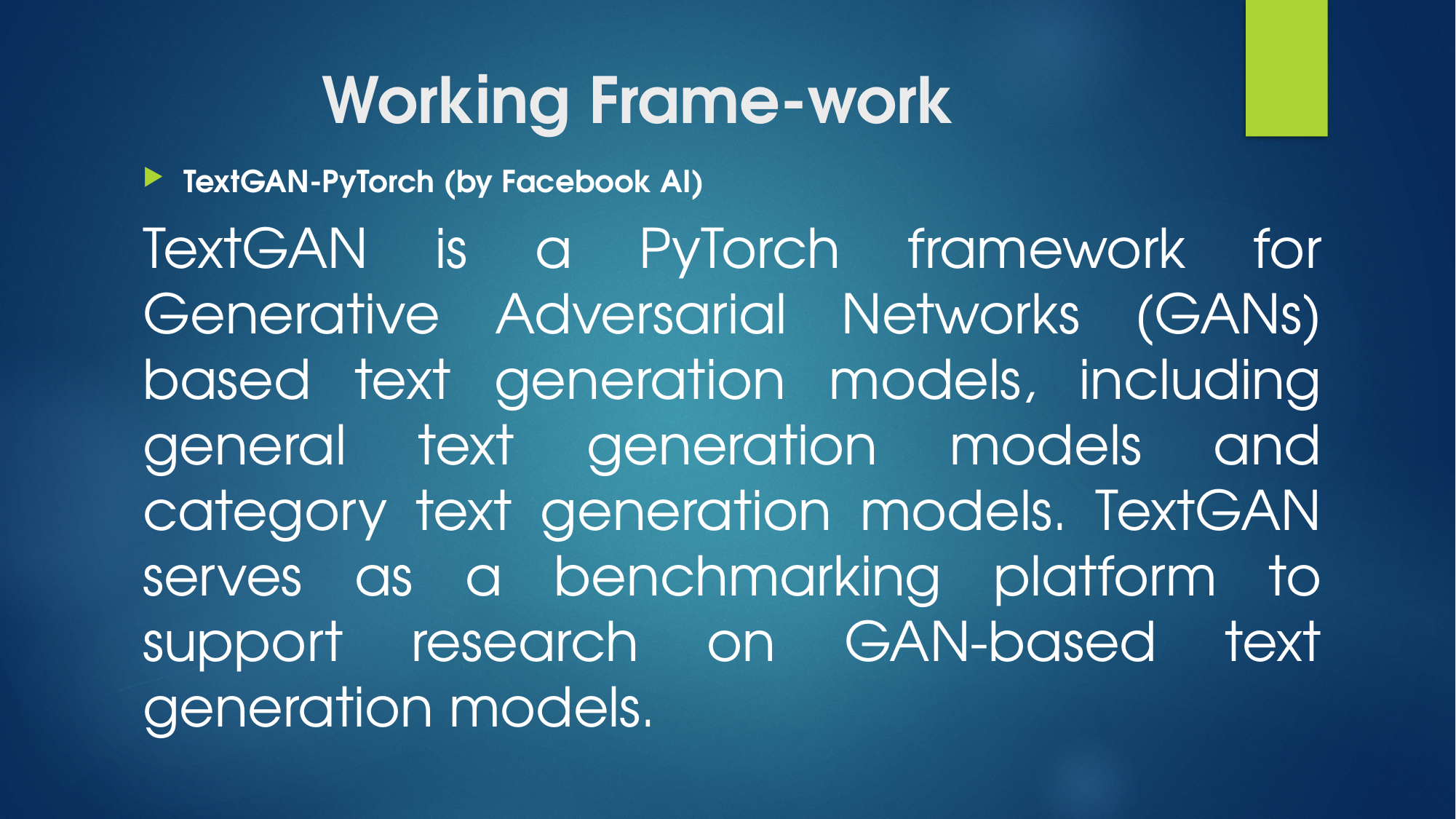

# Working Frame-work
TextGAN-PyTorch (by Facebook AI)
TextGAN is a PyTorch framework for Generative Adversarial Networks (GANs) based text generation models, including general text generation models and category text generation models. TextGAN serves as a benchmarking platform to support research on GAN-based text generation models.